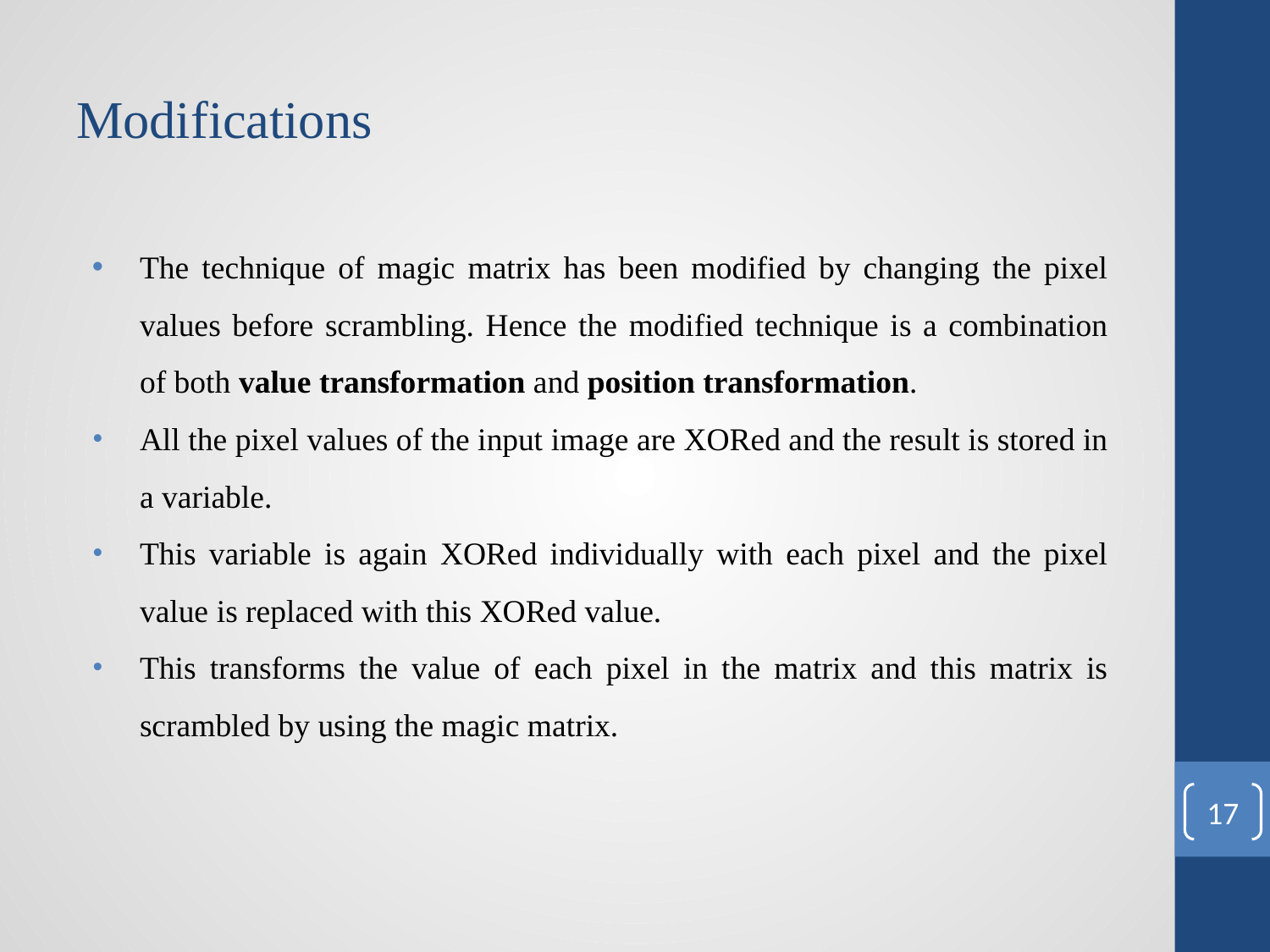

# Modifications
The technique of magic matrix has been modified by changing the pixel values before scrambling. Hence the modified technique is a combination of both value transformation and position transformation.
All the pixel values of the input image are XORed and the result is stored in a variable.
This variable is again XORed individually with each pixel and the pixel value is replaced with this XORed value.
This transforms the value of each pixel in the matrix and this matrix is scrambled by using the magic matrix.

17